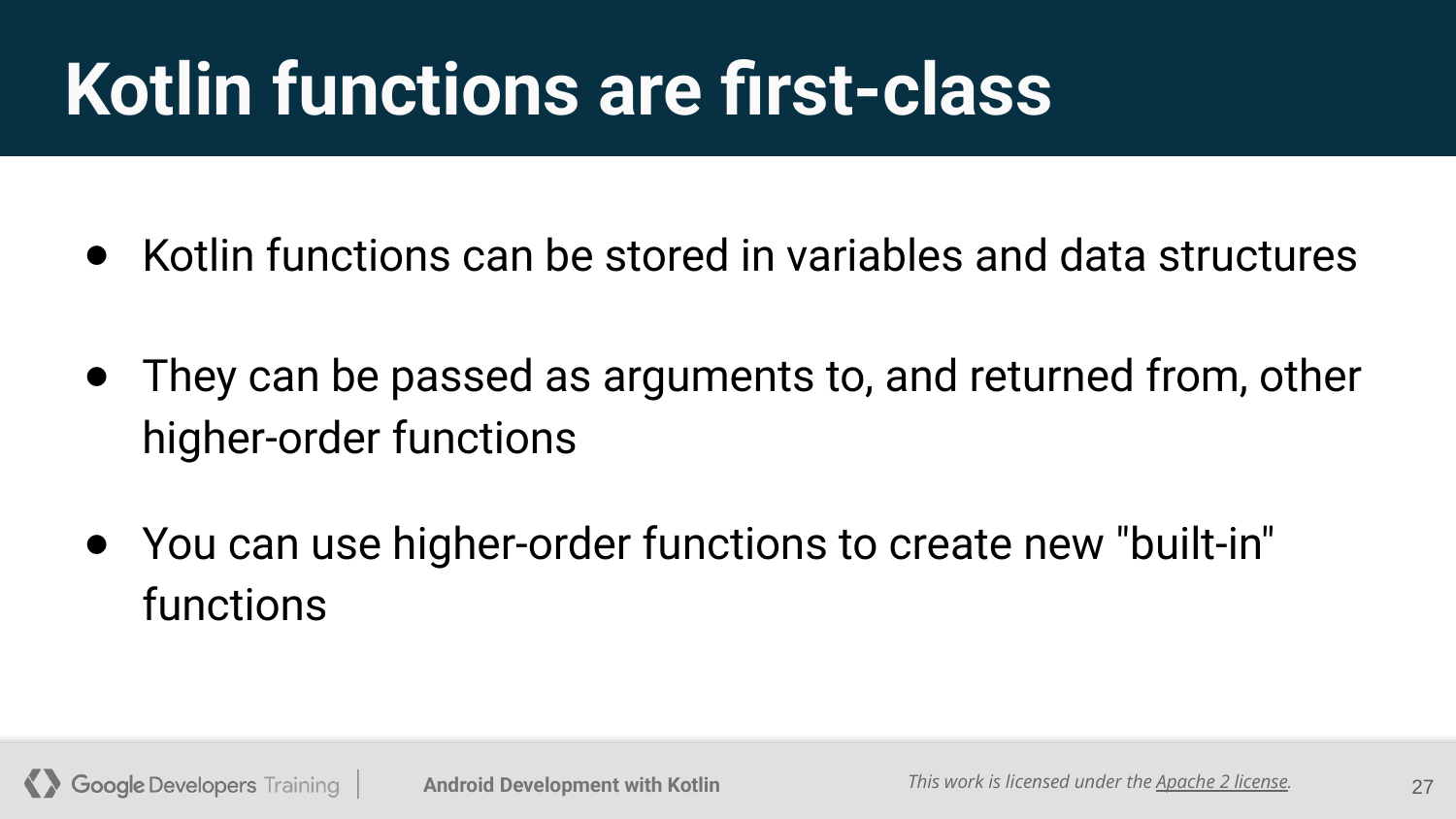

# Kotlin functions are first-class
Kotlin functions can be stored in variables and data structures
They can be passed as arguments to, and returned from, other higher-order functions
You can use higher-order functions to create new "built-in" functions
27